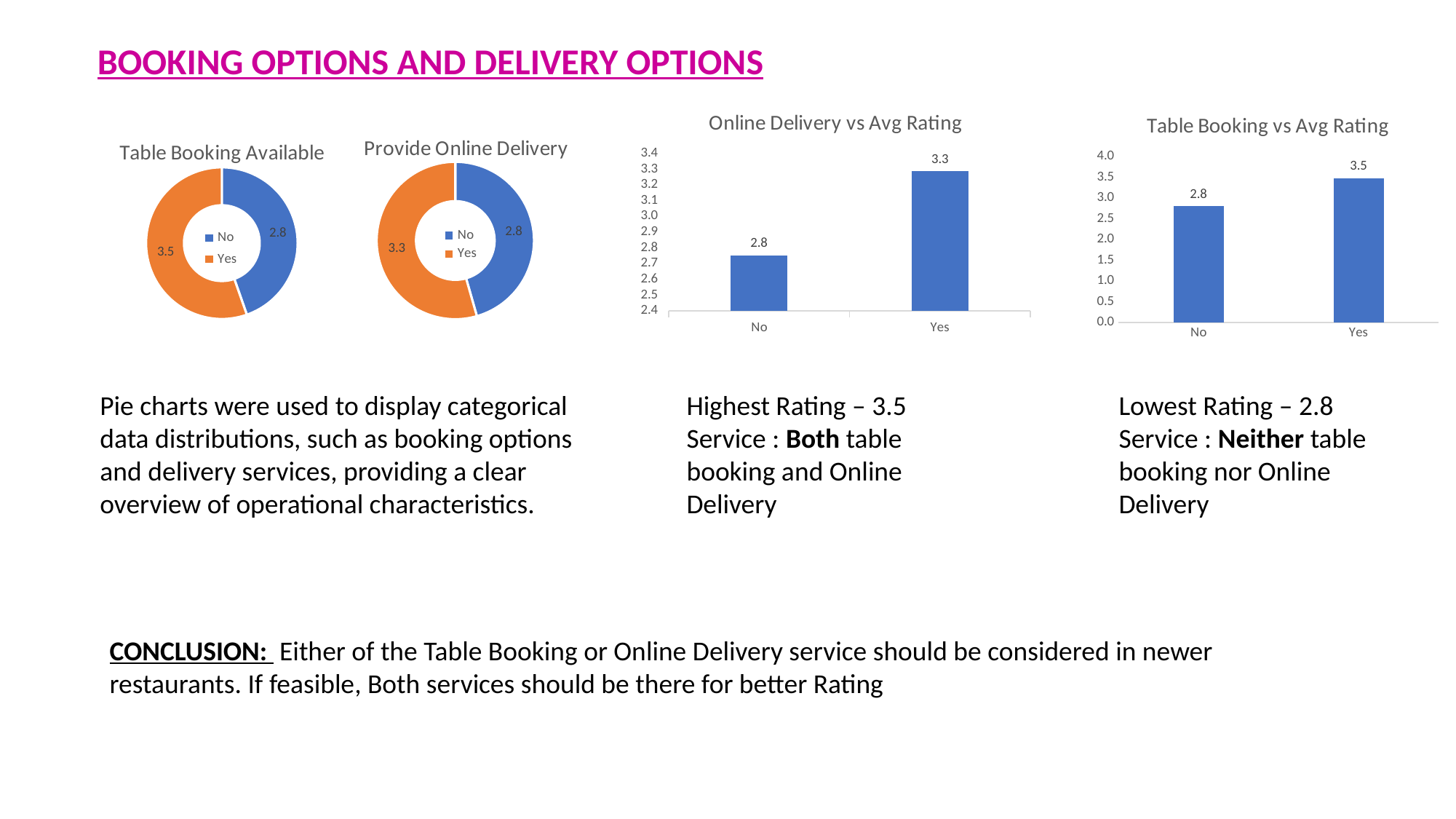

# BOOKING OPTIONS AND DELIVERY OPTIONS

### Chart: Online Delivery vs Avg Rating

| Category | Total |
|---|---|
| No | 2.7528980397687177 |
| Yes | 3.288004895960835 |

### Chart: Table Booking vs Avg Rating

| Category | Total |
|---|---|
| No | 2.8085520038167933 |
| Yes | 3.482556131260792 |

### Chart: Provide Online Delivery

| Category | Total |
|---|---|
| No | 2.7528980397687177 |
| Yes | 3.288004895960835 |

### Chart: Table Booking Available

| Category | Total |
|---|---|
| No | 2.8085520038167933 |
| Yes | 3.482556131260792 |
Pie charts were used to display categorical data distributions, such as booking options and delivery services, providing a clear overview of operational characteristics.
Highest Rating – 3.5
Service : Both table booking and Online Delivery
Lowest Rating – 2.8
Service : Neither table booking nor Online Delivery

CONCLUSION:  Either of the Table Booking or Online Delivery service should be considered in newer restaurants. If feasible, Both services should be there for better Rating